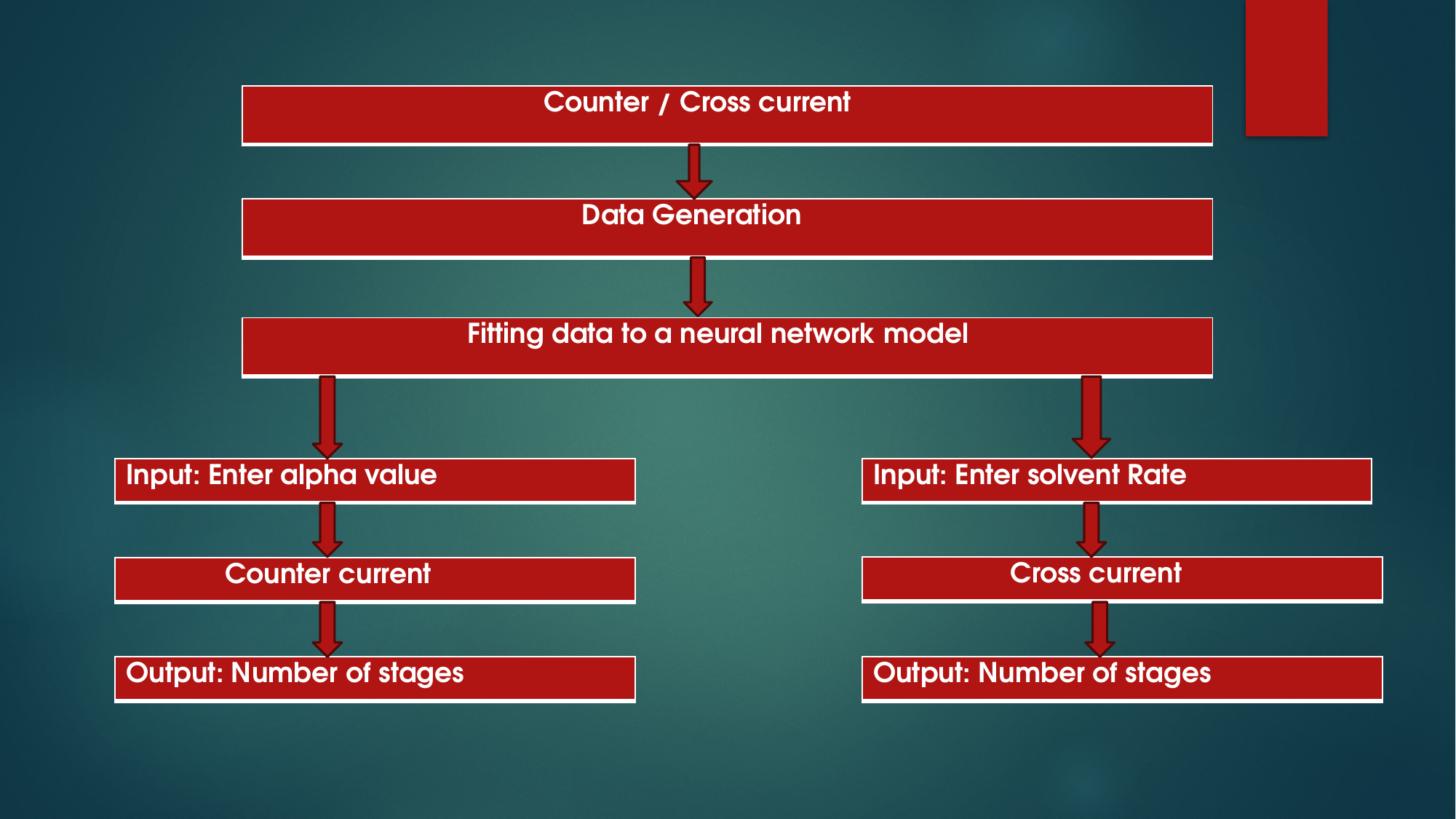

| Counter / Cross current |
| --- |

| Data Generation |
| --- |

| Fitting data to a neural network model |
| --- |

| Input: Enter alpha value |
| --- |
| Input: Enter solvent Rate |
| --- |

| Cross current |
| --- |
| Counter current |
| --- |

| Output: Number of stages |
| --- |
| Output: Number of stages |
| --- |